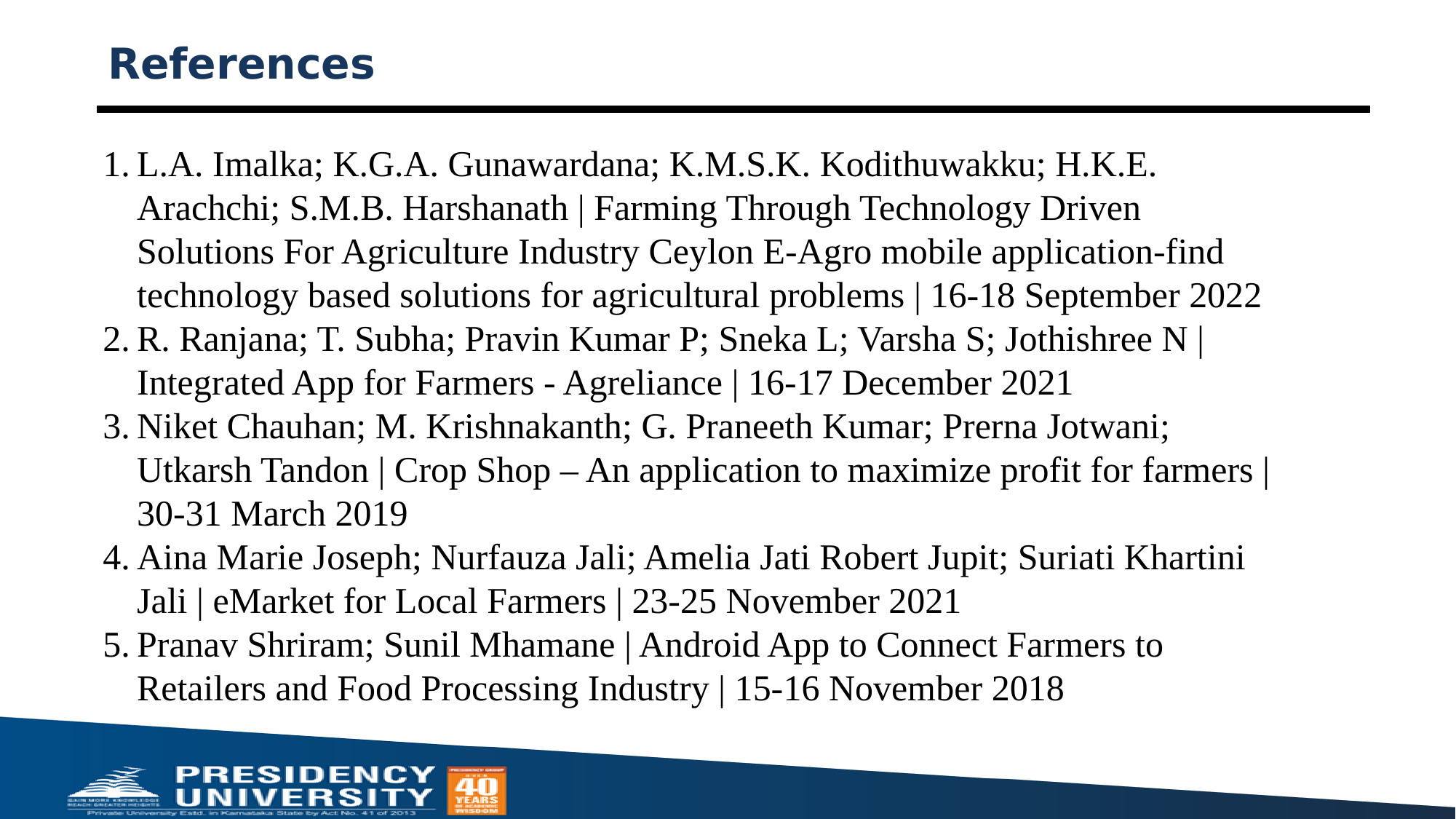

# References
L.A. Imalka; K.G.A. Gunawardana; K.M.S.K. Kodithuwakku; H.K.E. Arachchi; S.M.B. Harshanath | Farming Through Technology Driven Solutions For Agriculture Industry Ceylon E-Agro mobile application-find technology based solutions for agricultural problems | 16-18 September 2022
R. Ranjana; T. Subha; Pravin Kumar P; Sneka L; Varsha S; Jothishree N | Integrated App for Farmers - Agreliance | 16-17 December 2021
Niket Chauhan; M. Krishnakanth; G. Praneeth Kumar; Prerna Jotwani; Utkarsh Tandon | Crop Shop – An application to maximize profit for farmers | 30-31 March 2019
Aina Marie Joseph; Nurfauza Jali; Amelia Jati Robert Jupit; Suriati Khartini Jali | eMarket for Local Farmers | 23-25 November 2021
Pranav Shriram; Sunil Mhamane | Android App to Connect Farmers to Retailers and Food Processing Industry | 15-16 November 2018